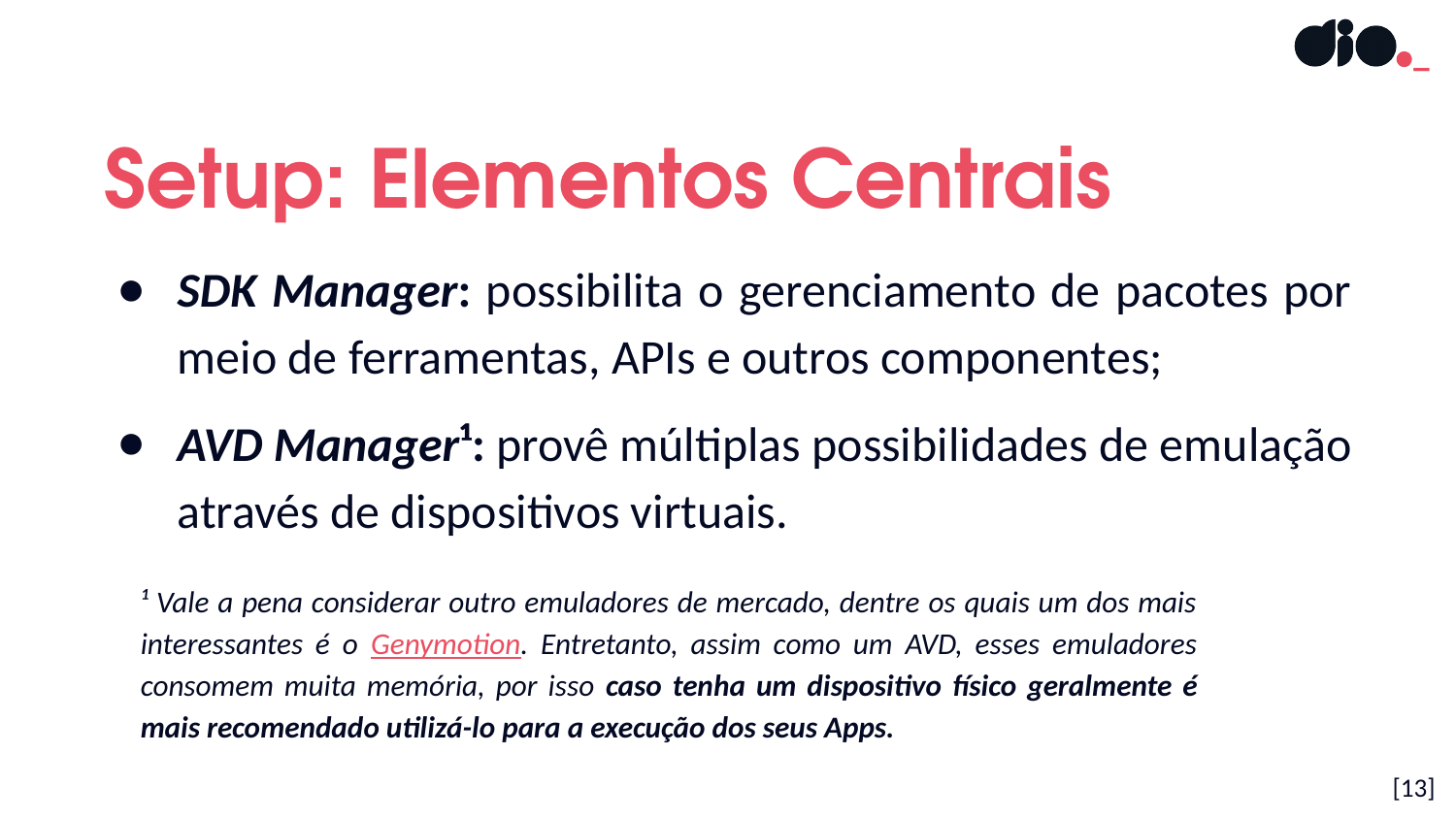

Setup: Elementos Centrais
SDK Manager: possibilita o gerenciamento de pacotes por meio de ferramentas, APIs e outros componentes;
AVD Manager¹: provê múltiplas possibilidades de emulação através de dispositivos virtuais.

¹ Vale a pena considerar outro emuladores de mercado, dentre os quais um dos mais interessantes é o Genymotion. Entretanto, assim como um AVD, esses emuladores consomem muita memória, por isso caso tenha um dispositivo físico geralmente é mais recomendado utilizá-lo para a execução dos seus Apps.
[13]